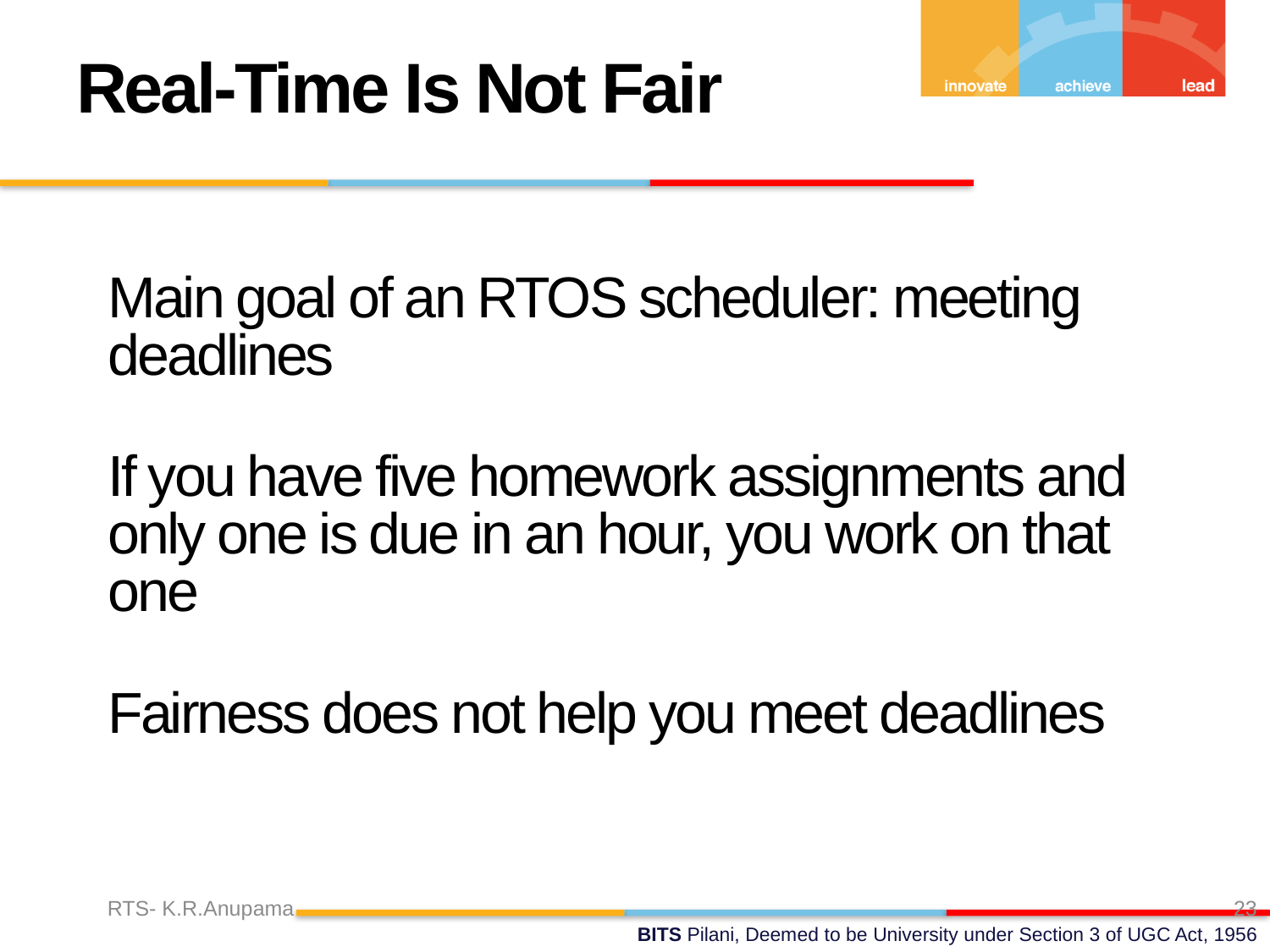

Real-Time Is Not Fair
Main goal of an RTOS scheduler: meeting deadlines

If you have five homework assignments and only one is due in an hour, you work on that one

Fairness does not help you meet deadlines
RTS- K.R.Anupama
23